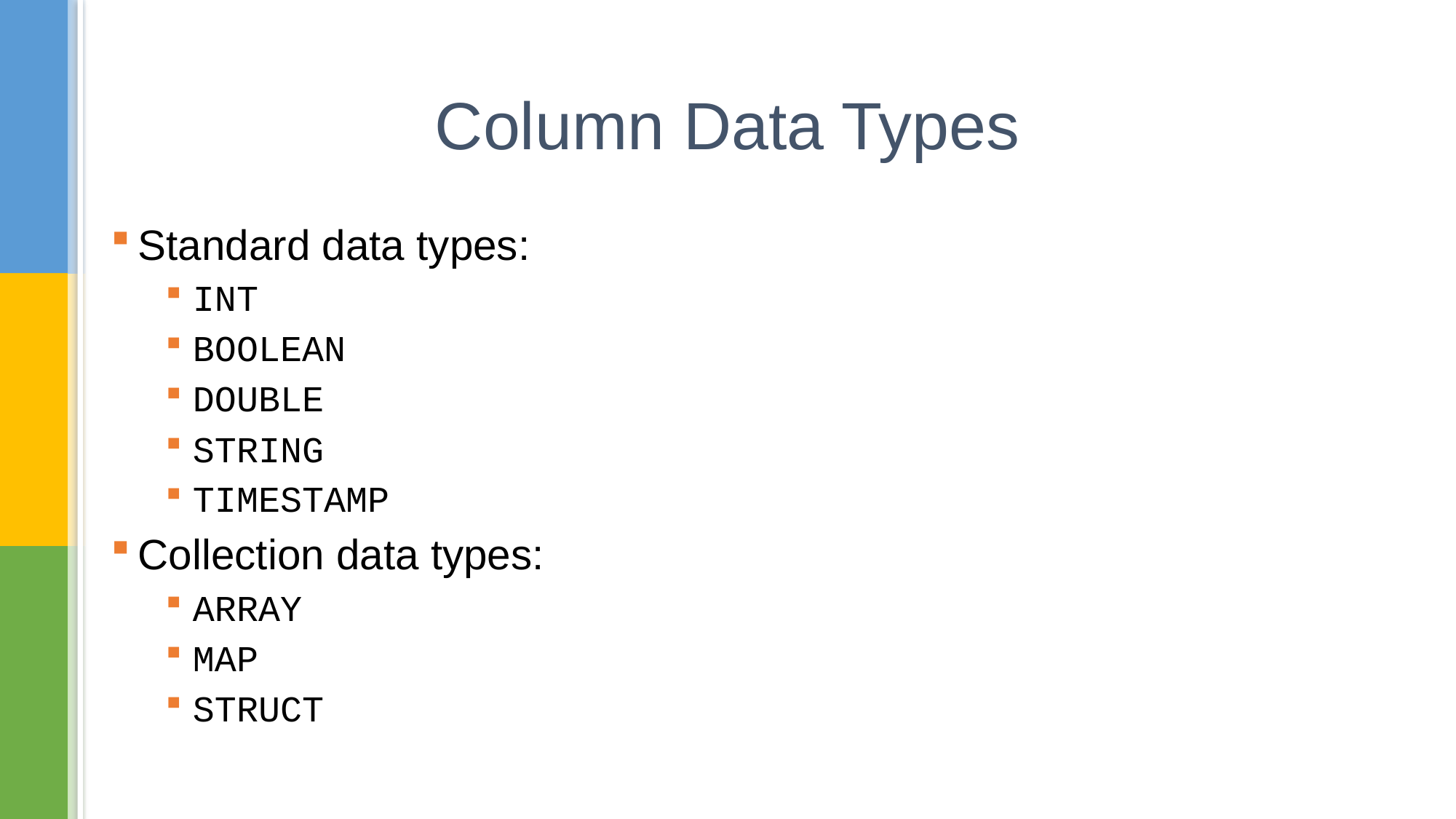

# Column Data Types
Standard data types:
INT
BOOLEAN
DOUBLE
STRING
TIMESTAMP
Collection data types:
ARRAY
MAP
STRUCT